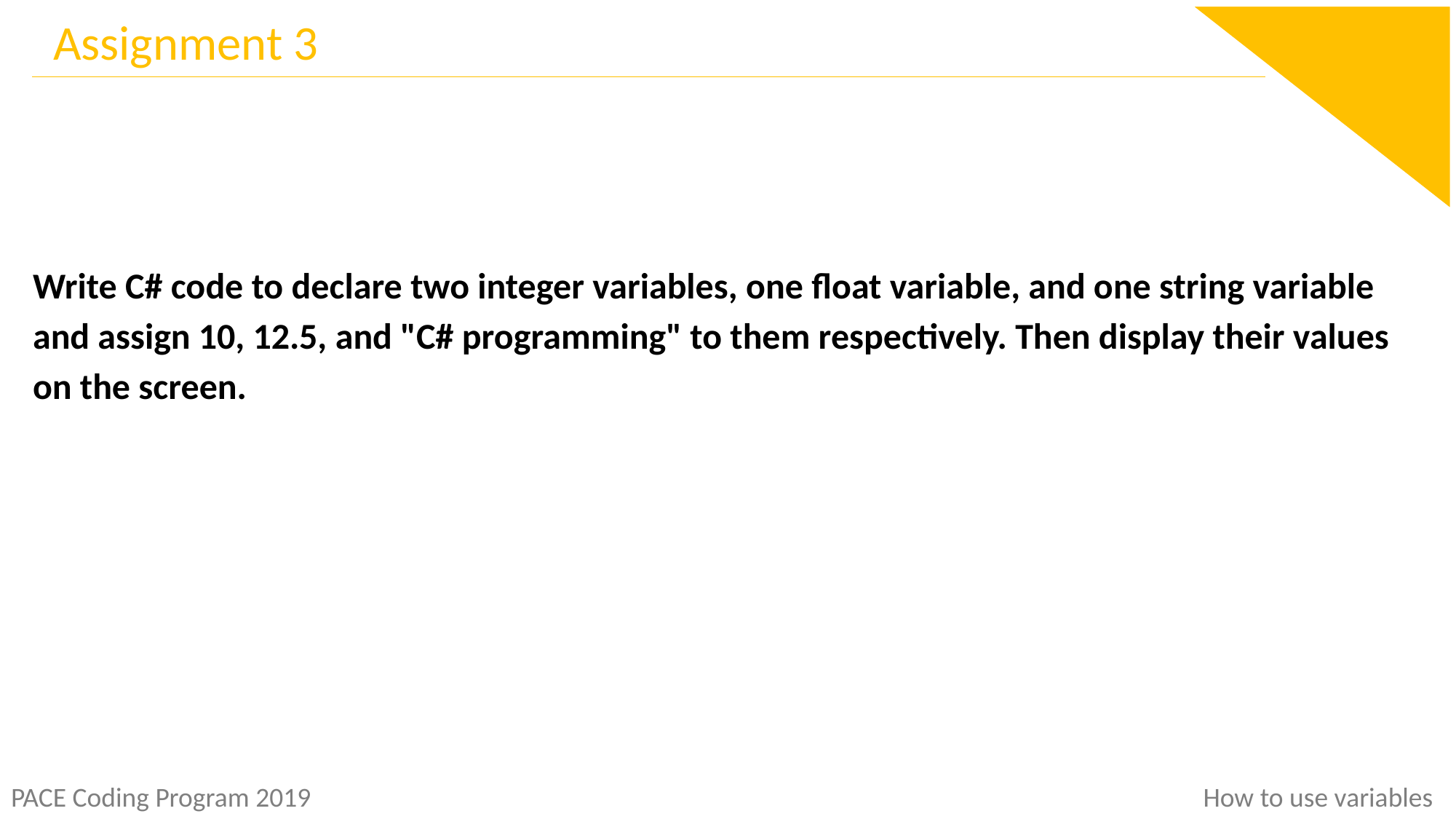

Assignment 3
Write C# code to declare two integer variables, one float variable, and one string variable and assign 10, 12.5, and "C# programming" to them respectively. Then display their values on the screen.

How to use variables
PACE Coding Program 2019